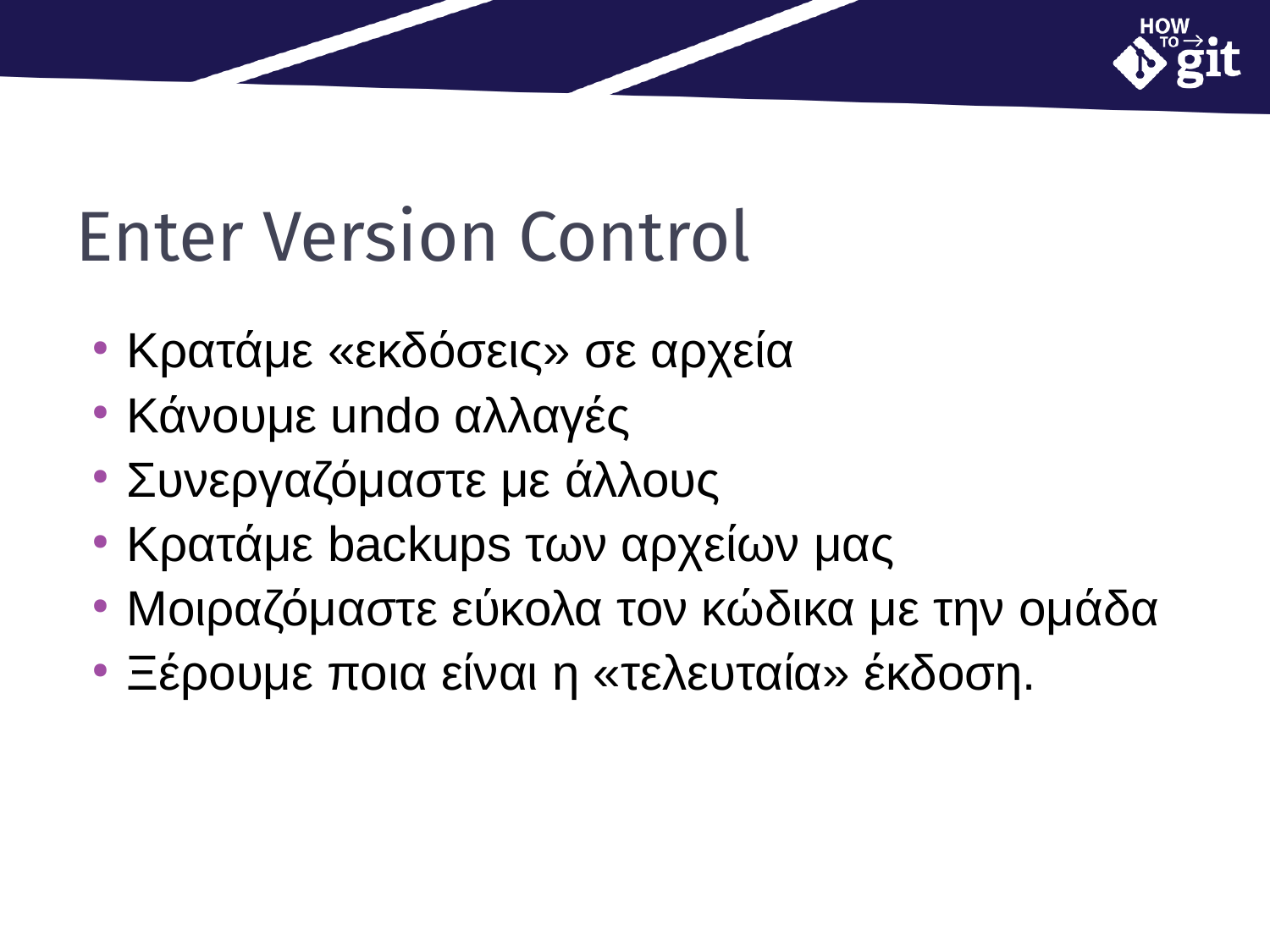

# Enter Version Control
Κρατάμε «εκδόσεις» σε αρχεία
Κάνουμε undo αλλαγές
Συνεργαζόμαστε με άλλους
Κρατάμε backups των αρχείων μας
Μοιραζόμαστε εύκολα τον κώδικα με την ομάδα
Ξέρουμε ποια είναι η «τελευταία» έκδοση.